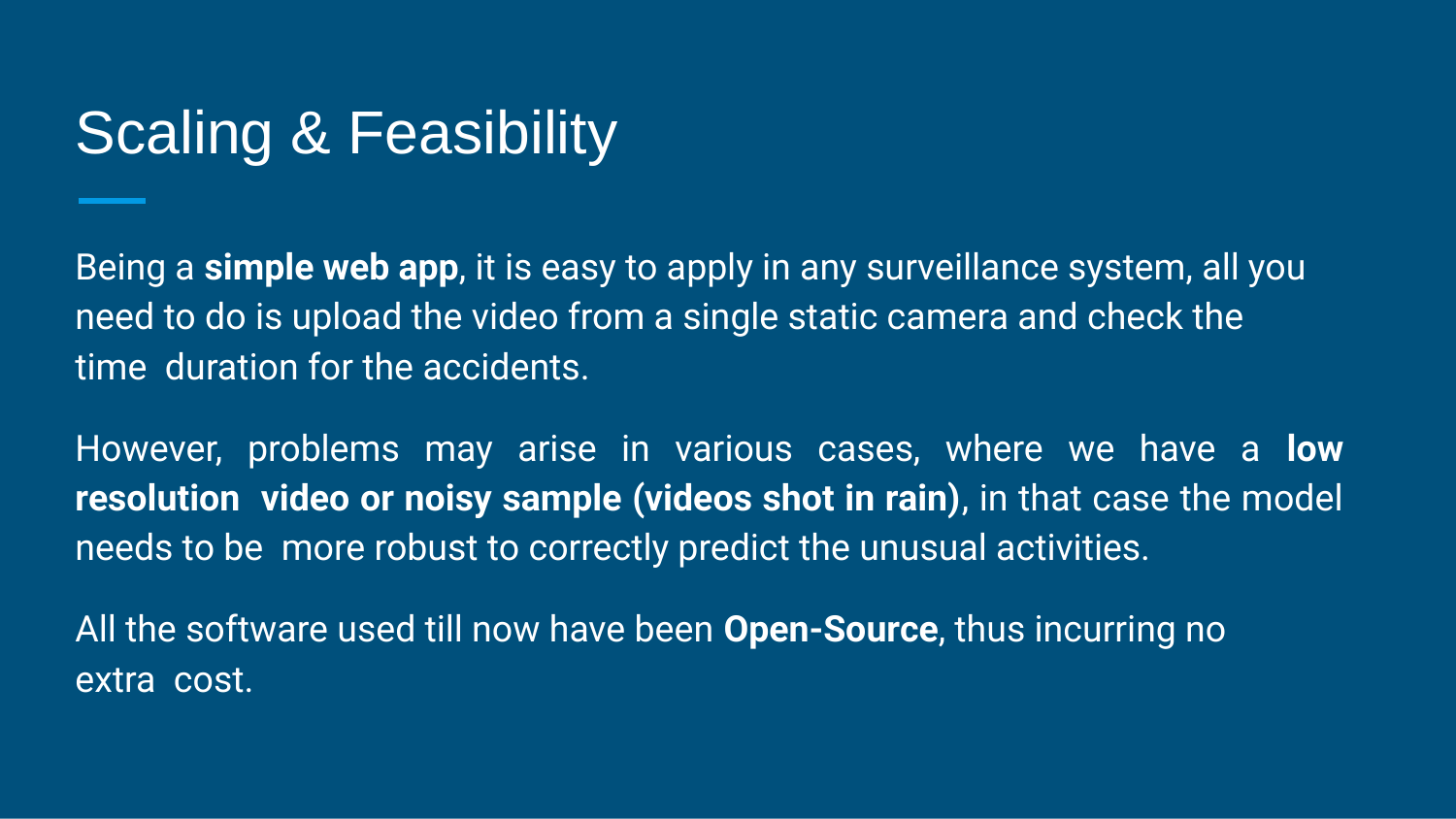

# Scaling & Feasibility
Being a simple web app, it is easy to apply in any surveillance system, all you  need to do is upload the video from a single static camera and check the time  duration for the accidents.
However, problems may arise in various cases, where we have a low resolution  video or noisy sample (videos shot in rain), in that case the model needs to be  more robust to correctly predict the unusual activities.
All the software used till now have been Open-Source, thus incurring no extra  cost.